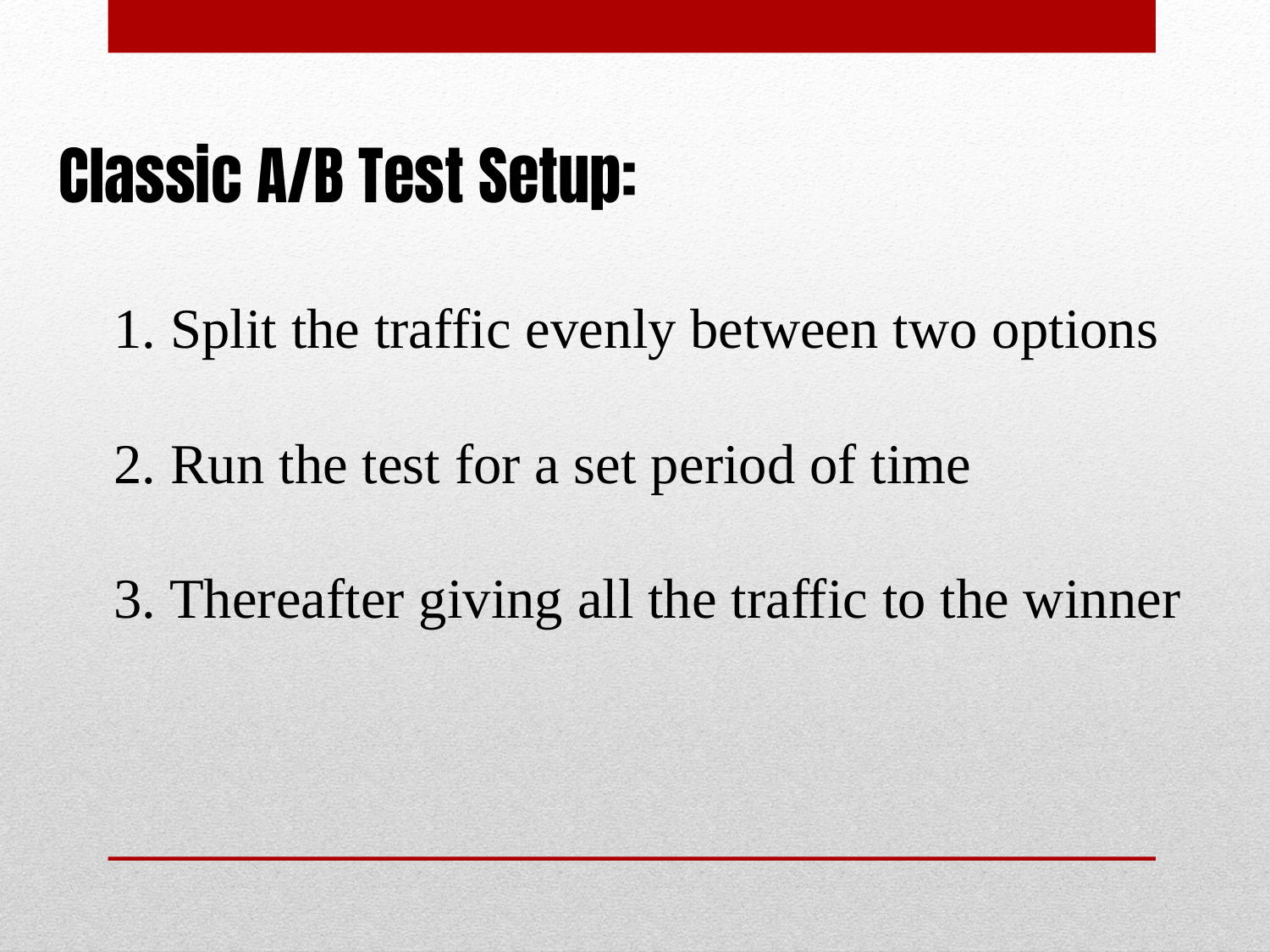

Classic A/B Test Setup:

 1. Split the traffic evenly between two options

 2. Run the test for a set period of time

 3. Thereafter giving all the traffic to the winner